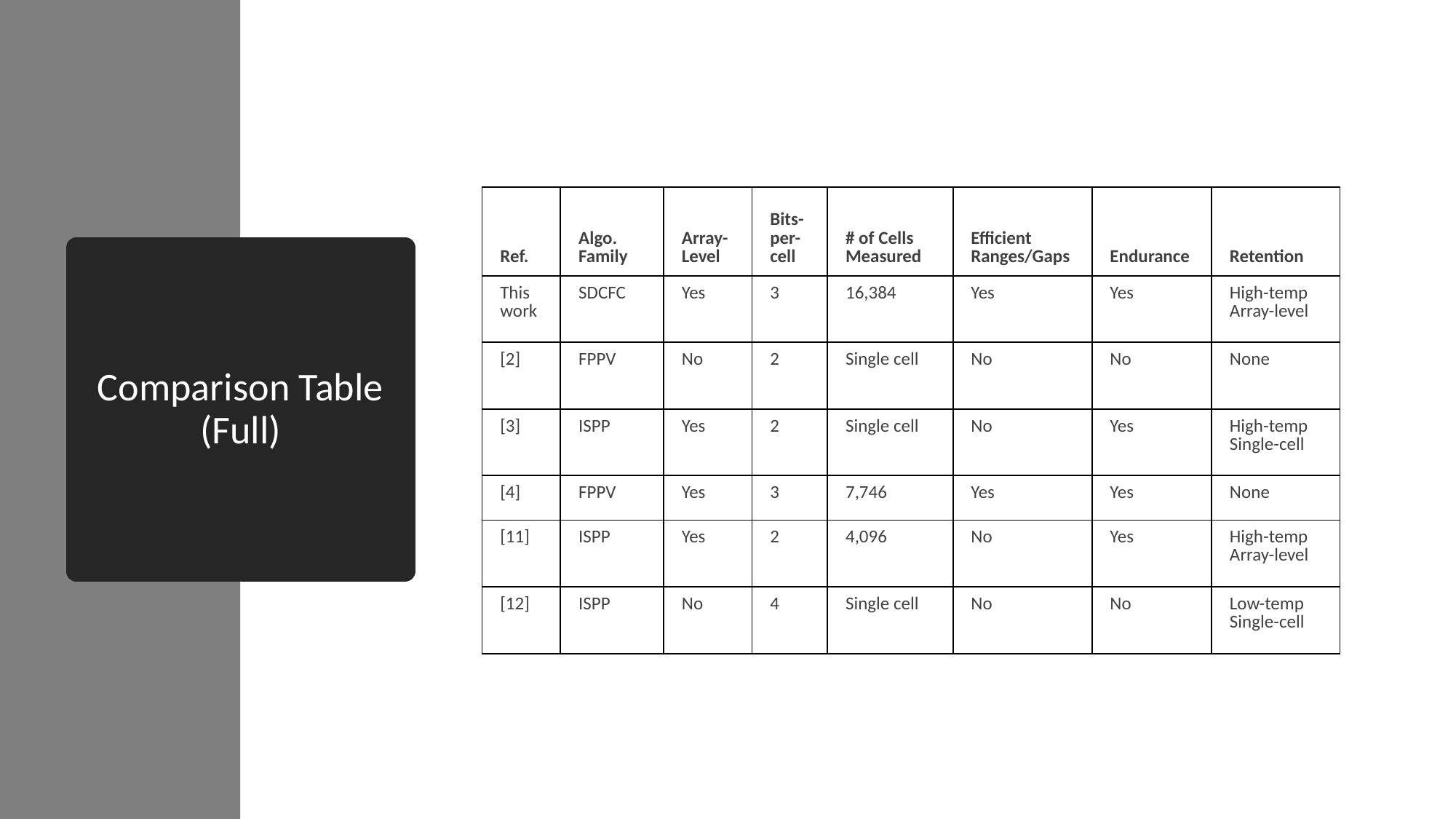

| Ref. | Algo. Family | Array-Level | Bits-per-cell | # of Cells Measured | Efficient Ranges/Gaps | Endurance | Retention |
| --- | --- | --- | --- | --- | --- | --- | --- |
| This work | SDCFC | Yes | 3 | 16,384 | Yes | Yes | High-temp Array-level |
| [2] | FPPV | No | 2 | Single cell | No | No | None |
| [3] | ISPP | Yes | 2 | Single cell | No | Yes | High-temp Single-cell |
| [4] | FPPV | Yes | 3 | 7,746 | Yes | Yes | None |
| [11] | ISPP | Yes | 2 | 4,096 | No | Yes | High-temp Array-level |
| [12] | ISPP | No | 4 | Single cell | No | No | Low-temp Single-cell |
# Comparison Table (Full)